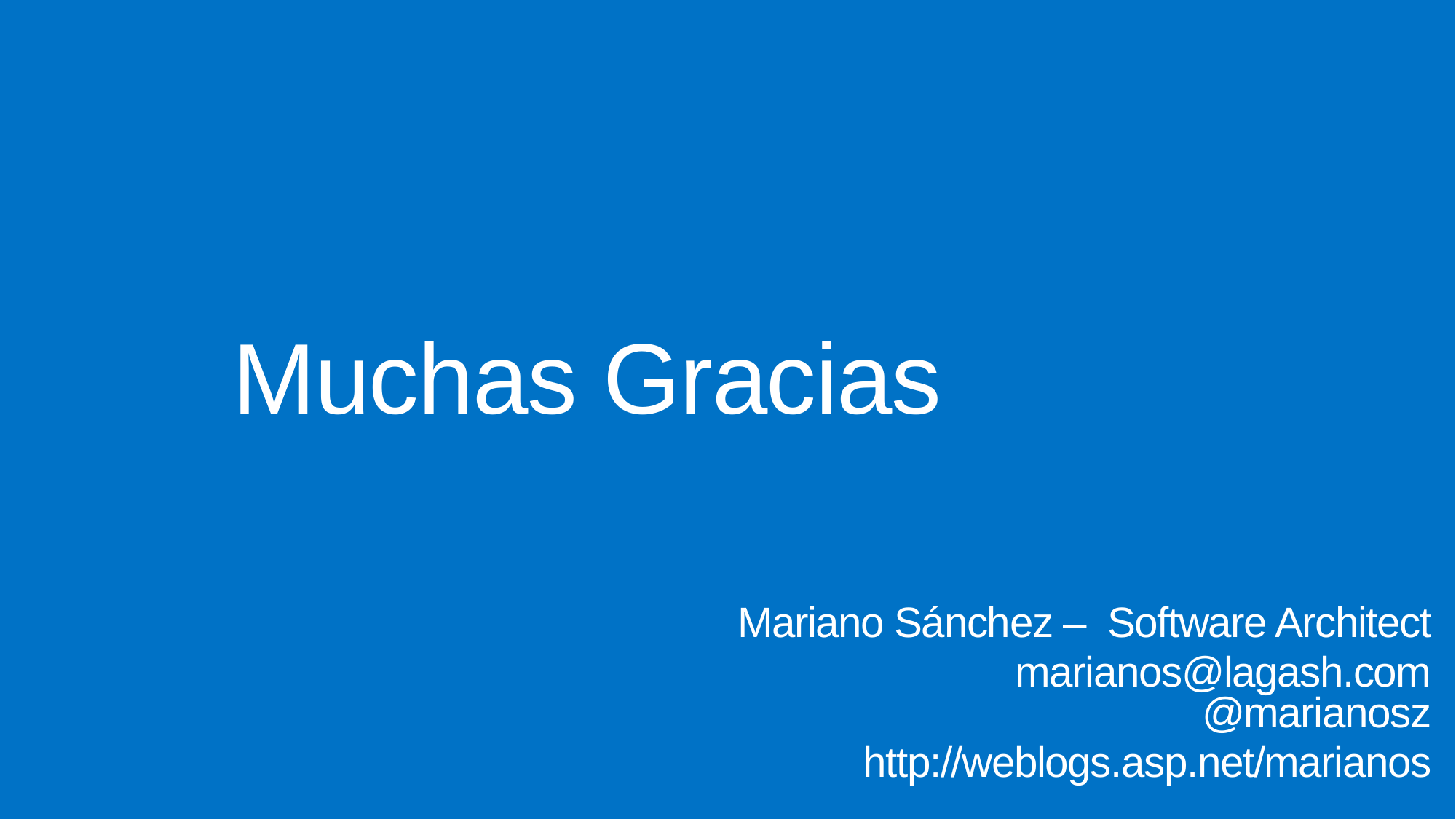

Muchas Gracias
Mariano Sánchez –  Software Architect
marianos@lagash.com
@marianosz
http://weblogs.asp.net/marianos